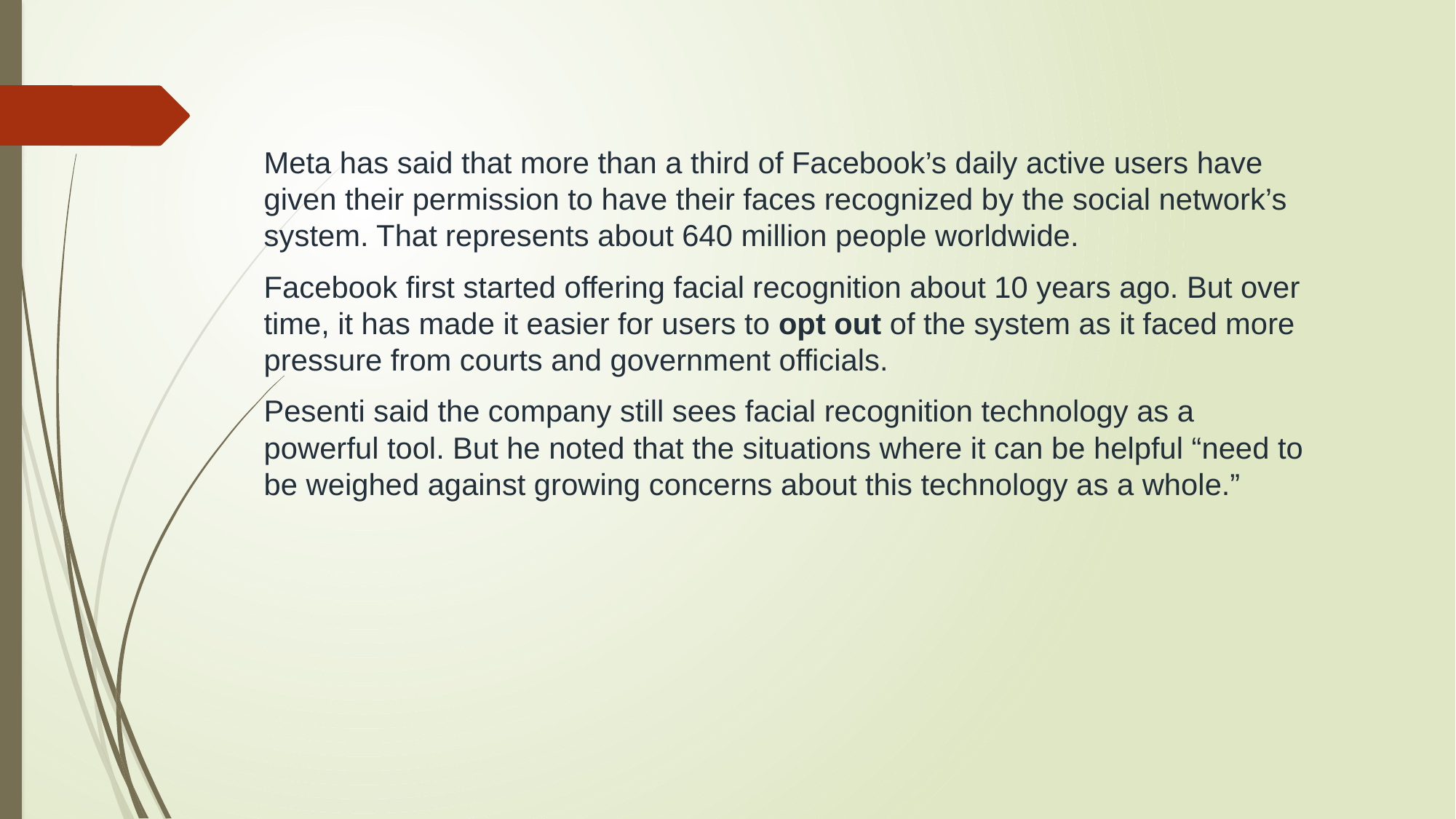

Meta has said that more than a third of Facebook’s daily active users have given their permission to have their faces recognized by the social network’s system. That represents about 640 million people worldwide.
Facebook first started offering facial recognition about 10 years ago. But over time, it has made it easier for users to opt out of the system as it faced more pressure from courts and government officials.
Pesenti said the company still sees facial recognition technology as a powerful tool. But he noted that the situations where it can be helpful “need to be weighed against growing concerns about this technology as a whole.”